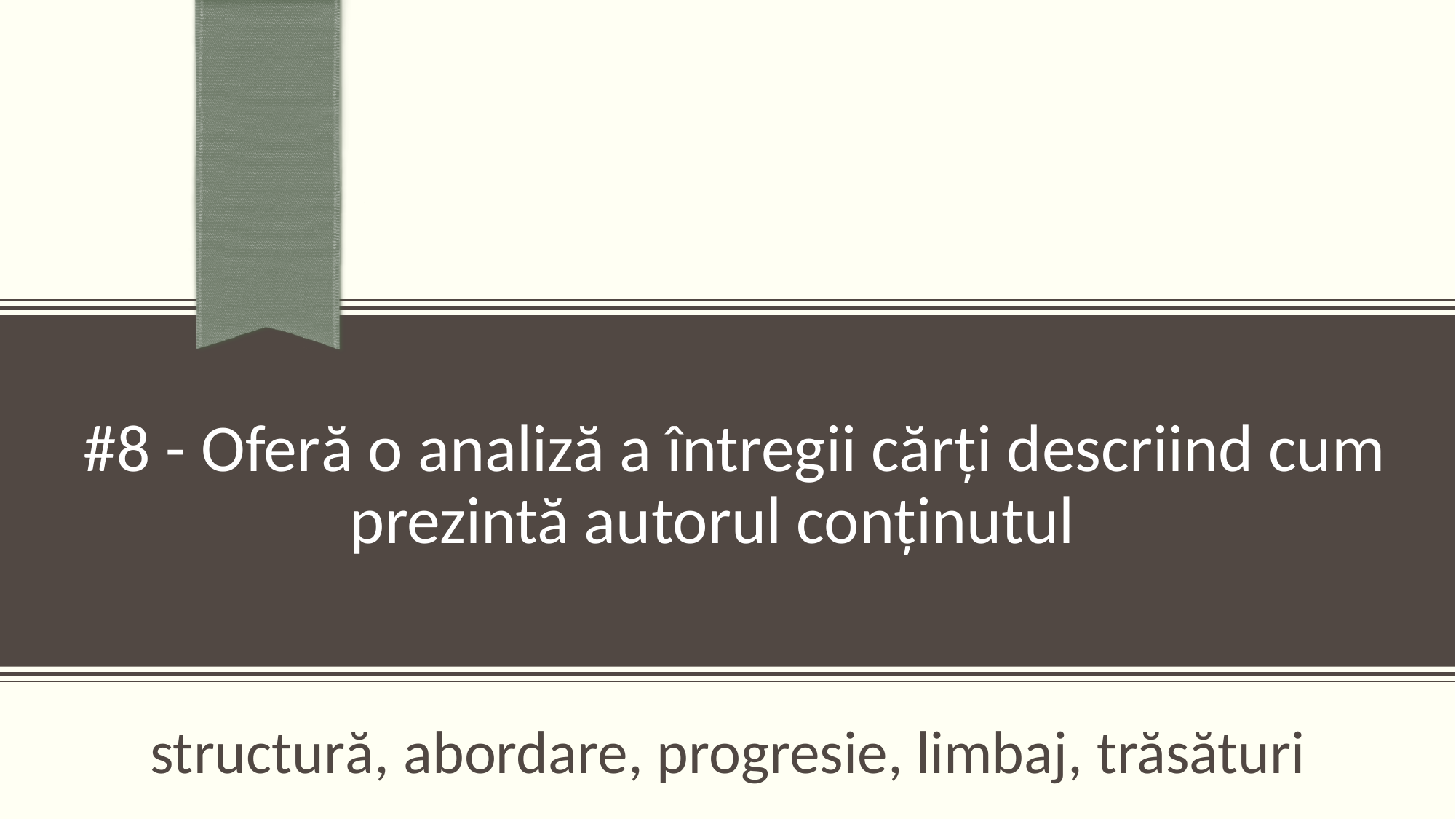

# #8 - Oferă o analiză a întregii cărți descriind cum prezintă autorul conținutul
 structură, abordare, progresie, limbaj, trăsături